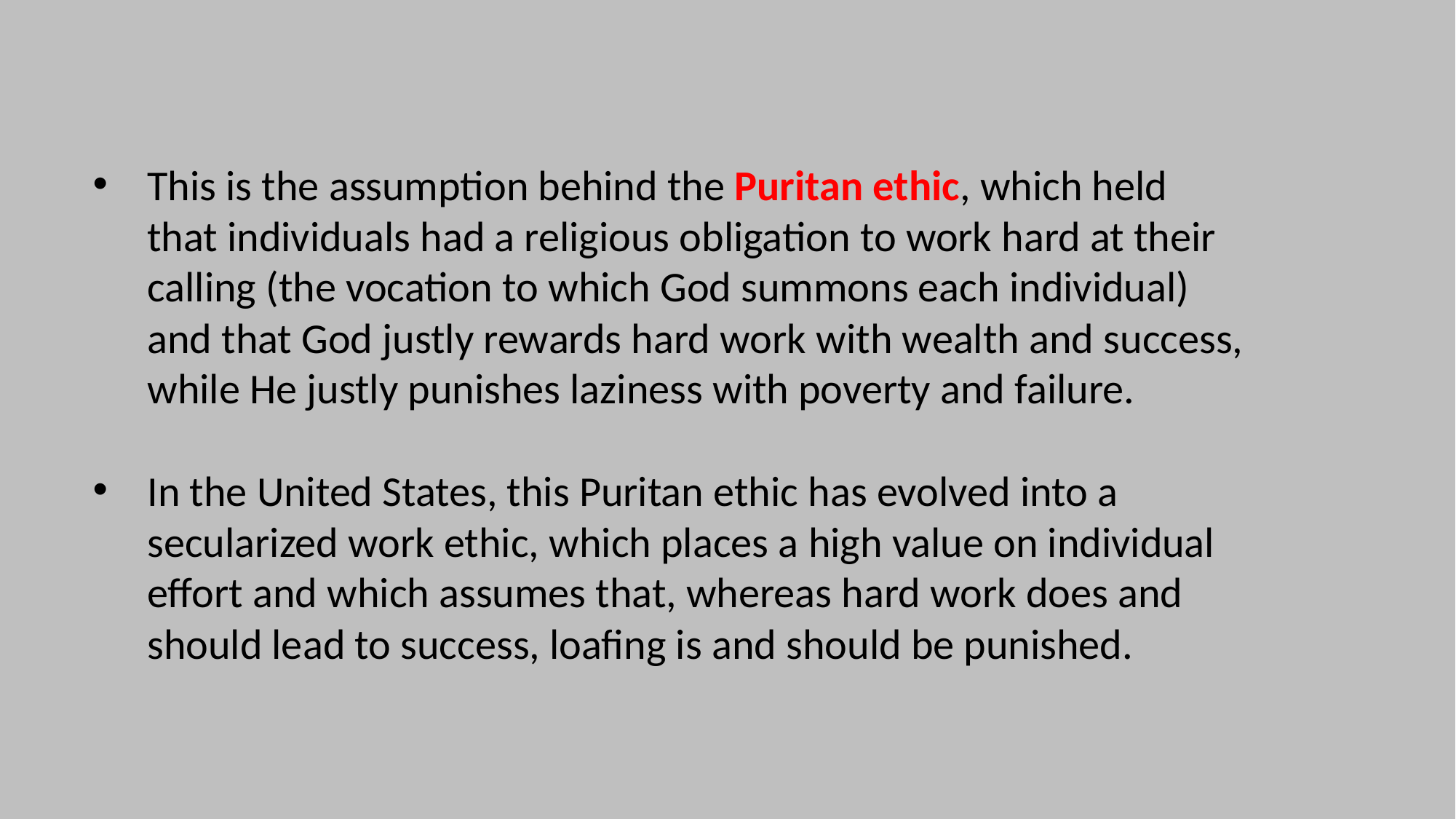

This is the assumption behind the Puritan ethic, which held that individuals had a religious obligation to work hard at their calling (the vocation to which God summons each individual) and that God justly rewards hard work with wealth and success, while He justly punishes laziness with poverty and failure.

In the United States, this Puritan ethic has evolved into a secularized work ethic, which places a high value on individual effort and which assumes that, whereas hard work does and should lead to success, loafing is and should be punished.